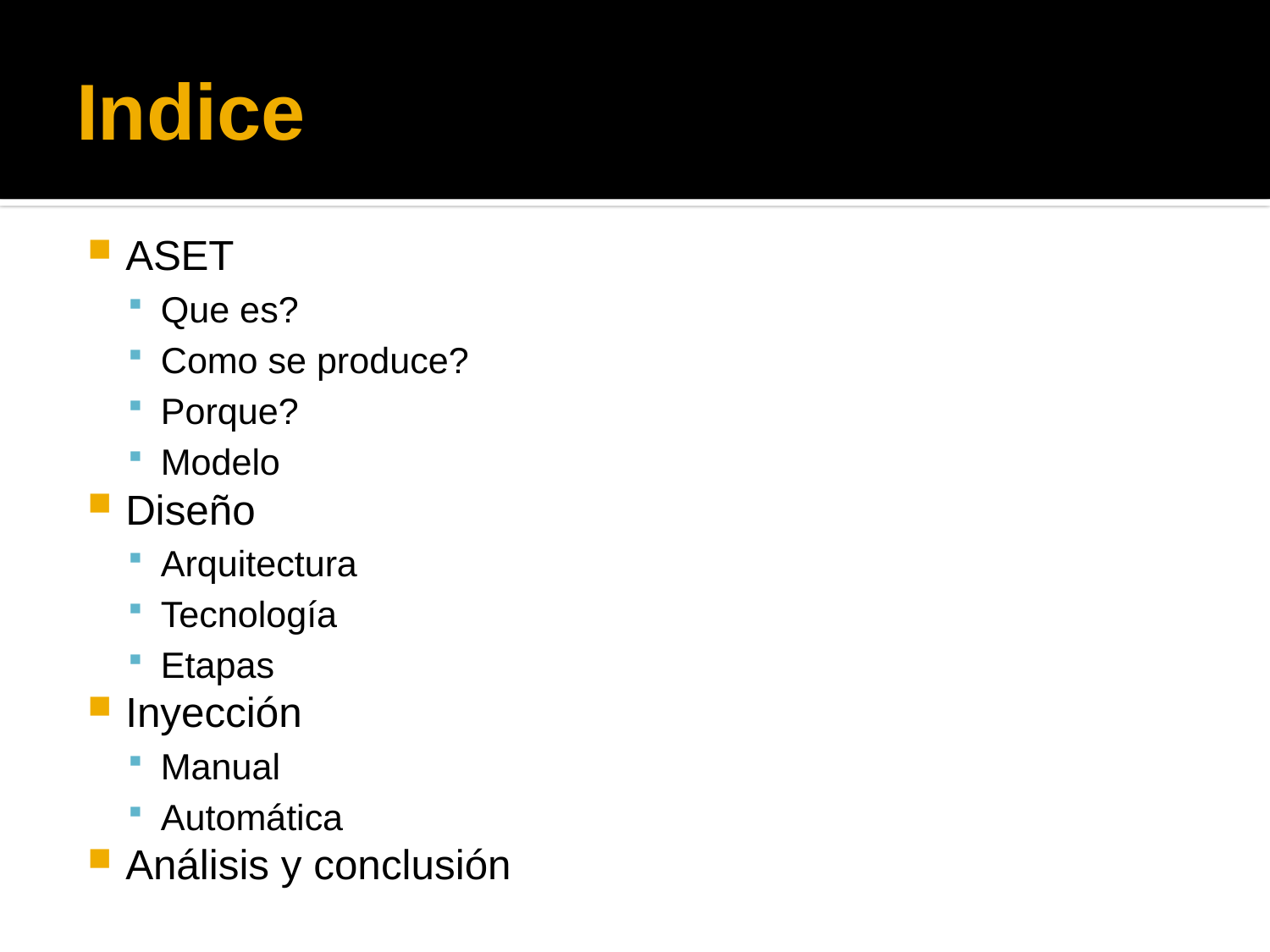

# Indice
ASET
Que es?
Como se produce?
Porque?
Modelo
Diseño
Arquitectura
Tecnología
Etapas
Inyección
Manual
Automática
Análisis y conclusión